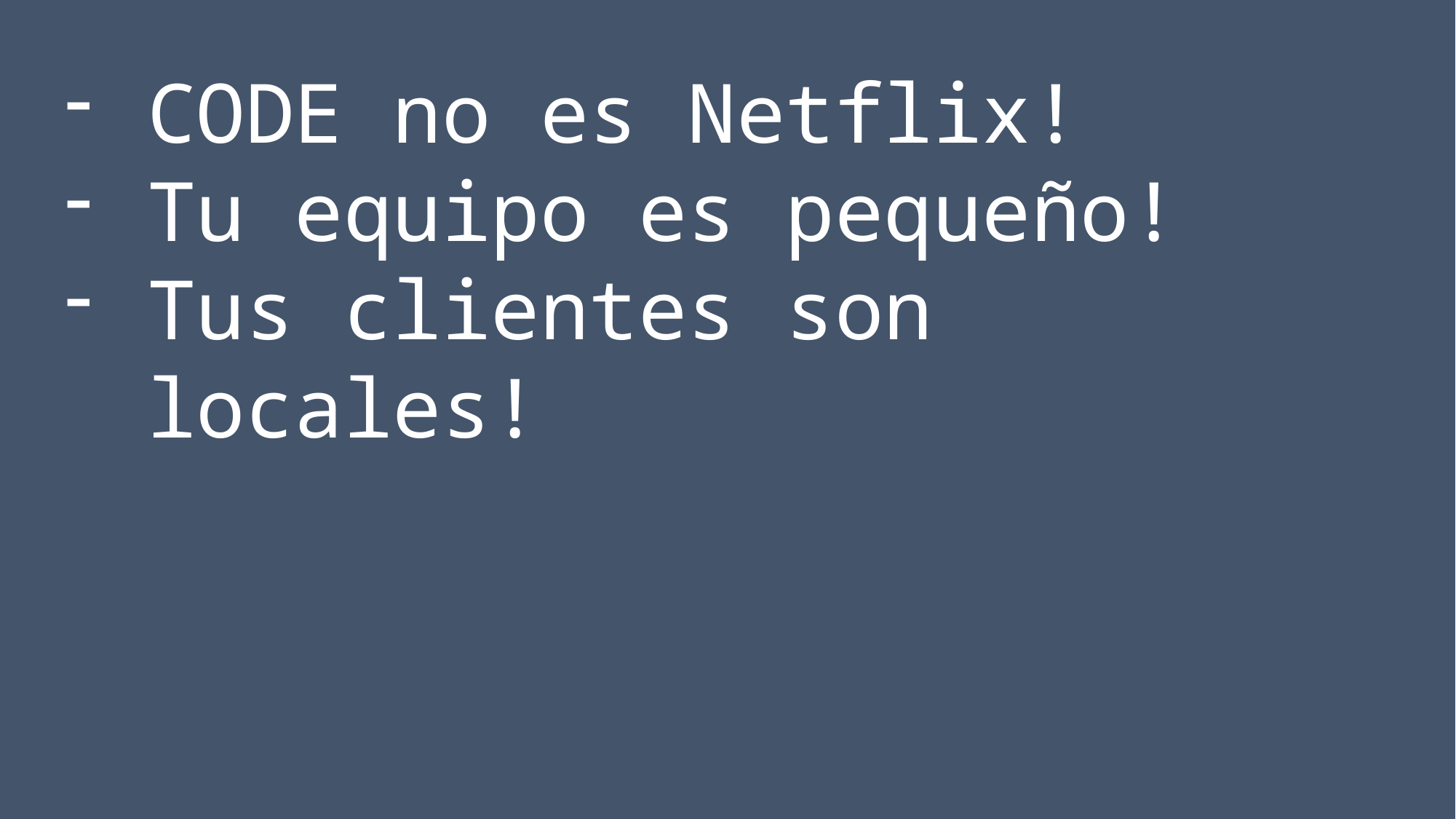

CODE no es Netflix!
Tu equipo es pequeño!
Tus clientes son locales!